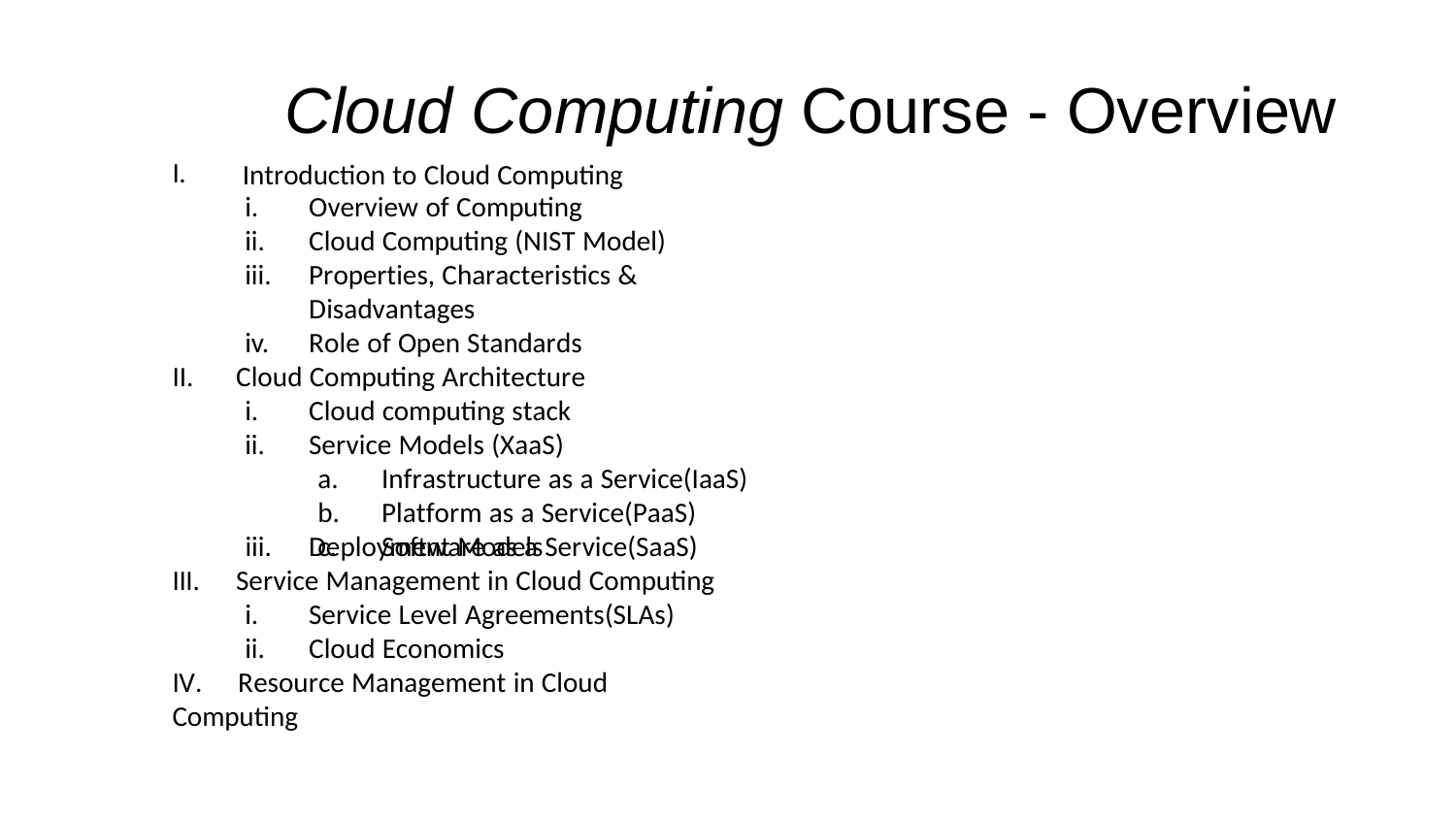

# Cloud Computing Course - Overview
I.
Introduction to Cloud Computing
Overview of Computing
Cloud Computing (NIST Model)
Properties, Characteristics & Disadvantages
Role of Open Standards
Cloud Computing Architecture
Cloud computing stack
Service Models (XaaS)
Infrastructure as a Service(IaaS)
Platform as a Service(PaaS)
Software as a Service(SaaS)
iii.
Deployment Models
III.
Service Management in Cloud Computing
Service Level Agreements(SLAs)
Cloud Economics
IV.	Resource Management in Cloud Computing